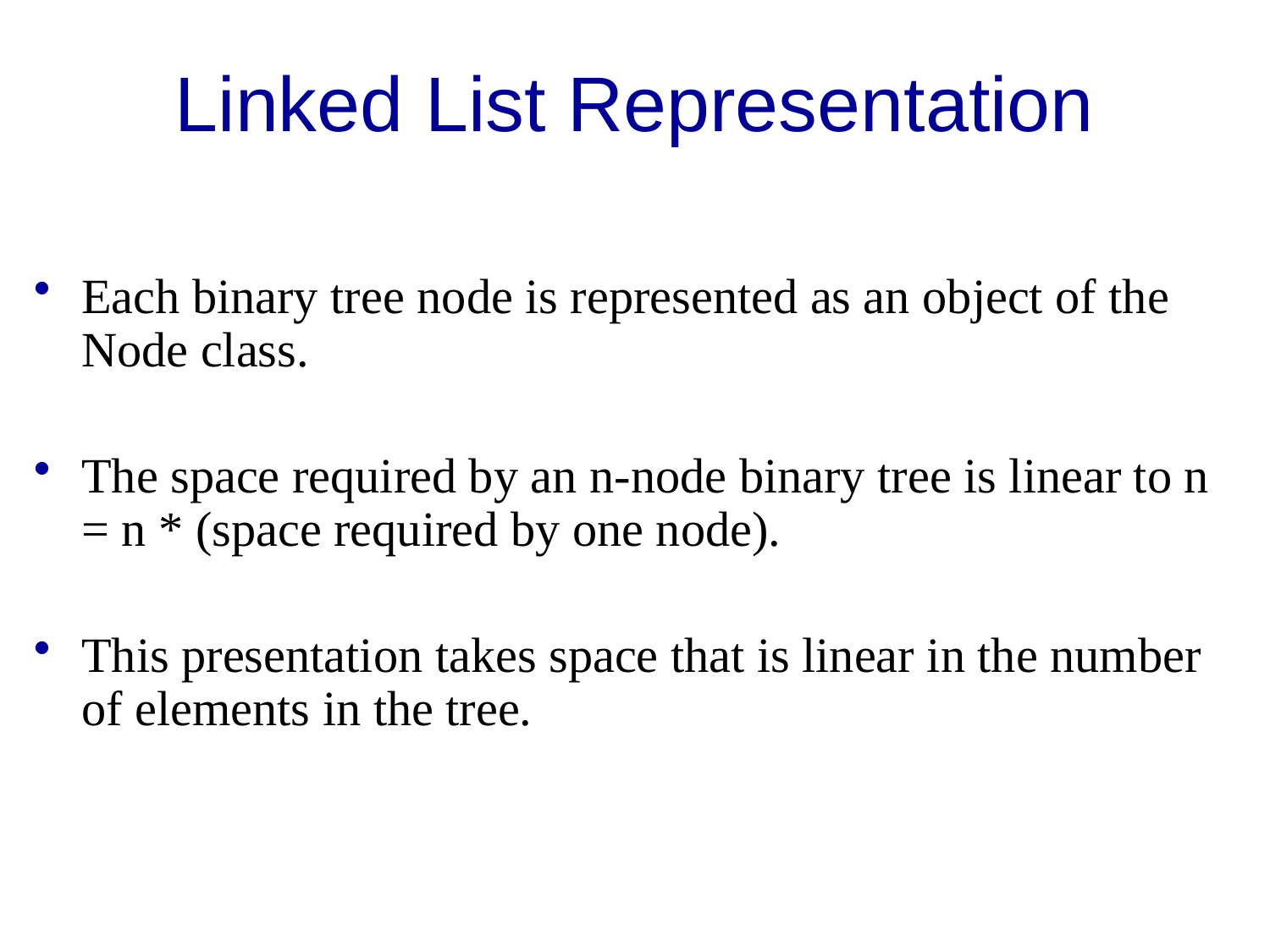

# Linked List Representation
Each binary tree node is represented as an object of the Node class.

The space required by an n-node binary tree is linear to n = n * (space required by one node).

This presentation takes space that is linear in the number of elements in the tree.